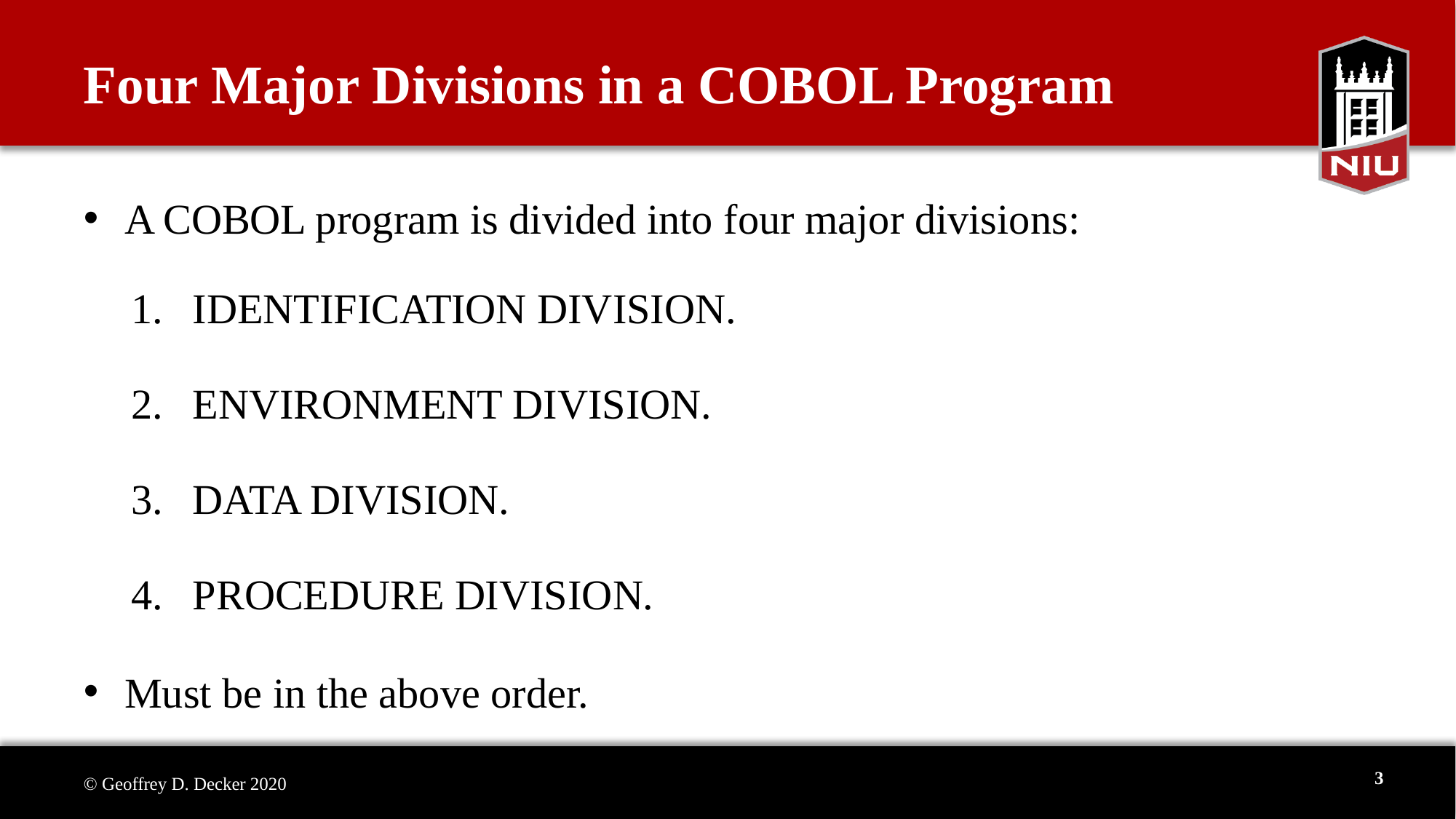

# Four Major Divisions in a COBOL Program
A COBOL program is divided into four major divisions:

IDENTIFICATION DIVISION.

ENVIRONMENT DIVISION.

DATA DIVISION.

PROCEDURE DIVISION.

Must be in the above order.

3
© Geoffrey D. Decker 2020